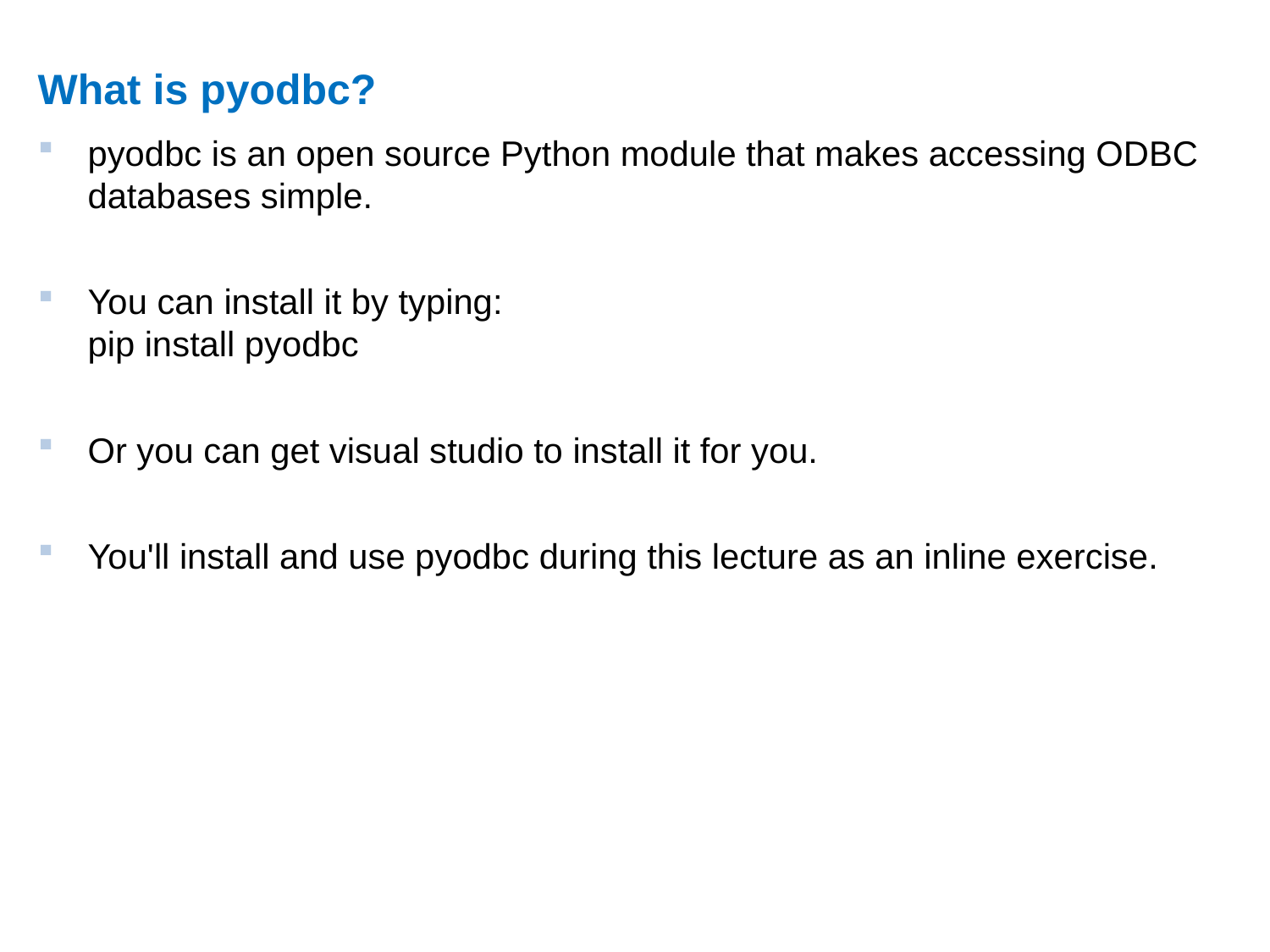

# What is pyodbc?
pyodbc is an open source Python module that makes accessing ODBC databases simple.

You can install it by typing:
pip install pyodbc

Or you can get visual studio to install it for you.

You'll install and use pyodbc during this lecture as an inline exercise.